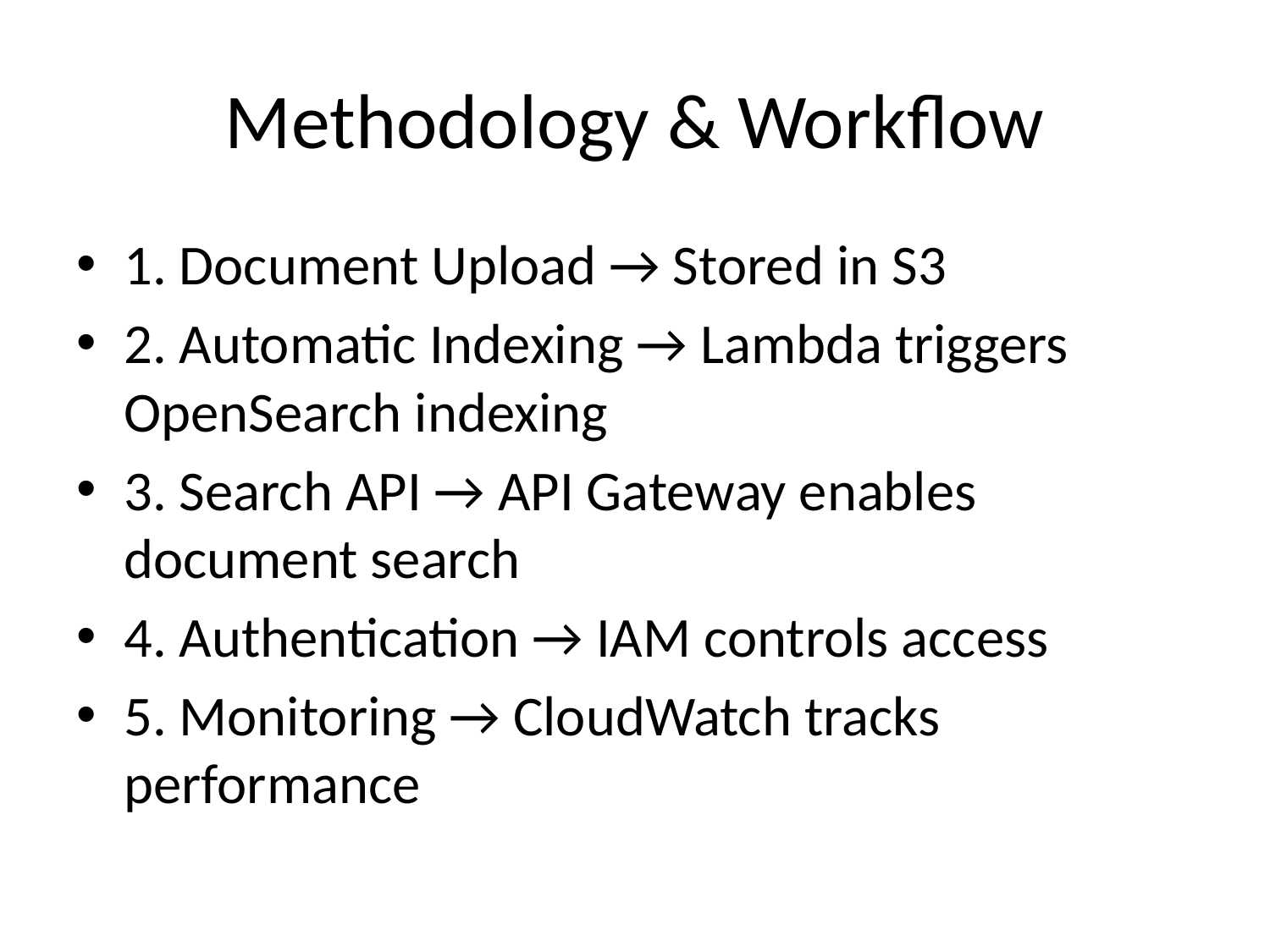

# Methodology & Workflow
1. Document Upload → Stored in S3
2. Automatic Indexing → Lambda triggers OpenSearch indexing
3. Search API → API Gateway enables document search
4. Authentication → IAM controls access
5. Monitoring → CloudWatch tracks performance